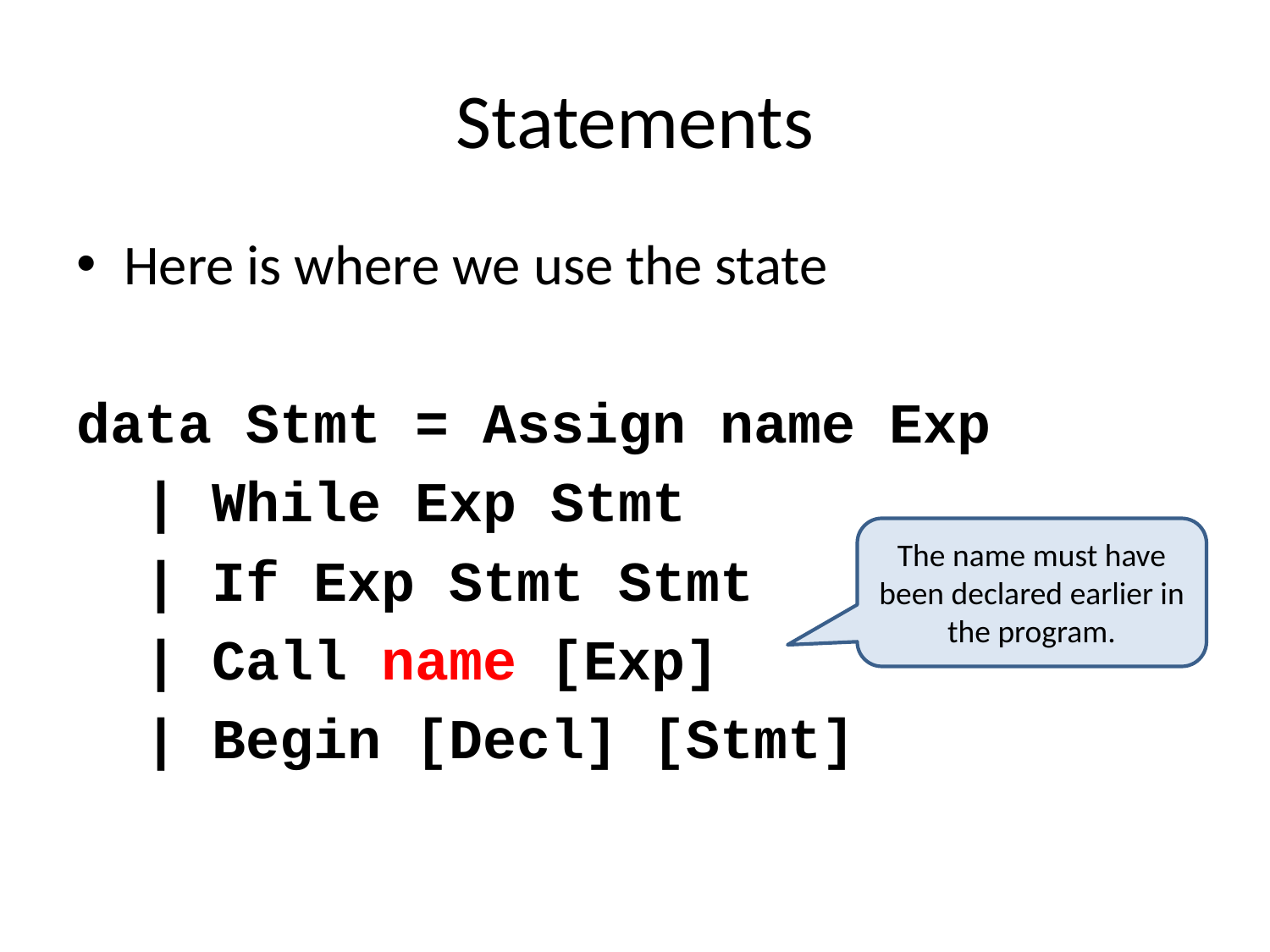

# Statements
Here is where we use the state

data Stmt = Assign name Exp
  | While Exp Stmt
  | If Exp Stmt Stmt
  | Call name [Exp]
  | Begin [Decl] [Stmt]

The name must have been declared earlier in the program.